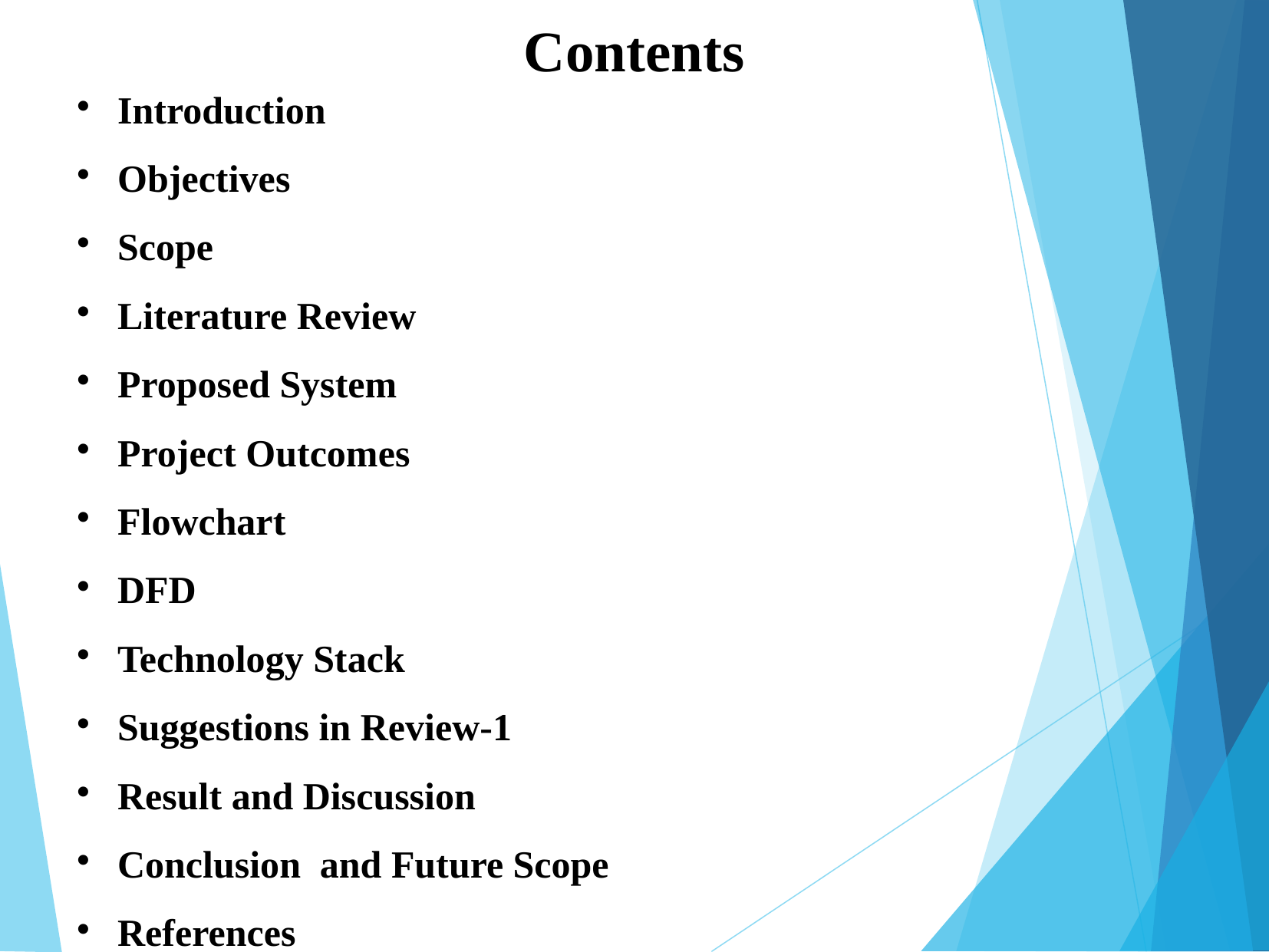

Contents
Introduction
Objectives
Scope
Literature Review
Proposed System
Project Outcomes
Flowchart
DFD
Technology Stack
Suggestions in Review-1
Result and Discussion
Conclusion  and Future Scope
References